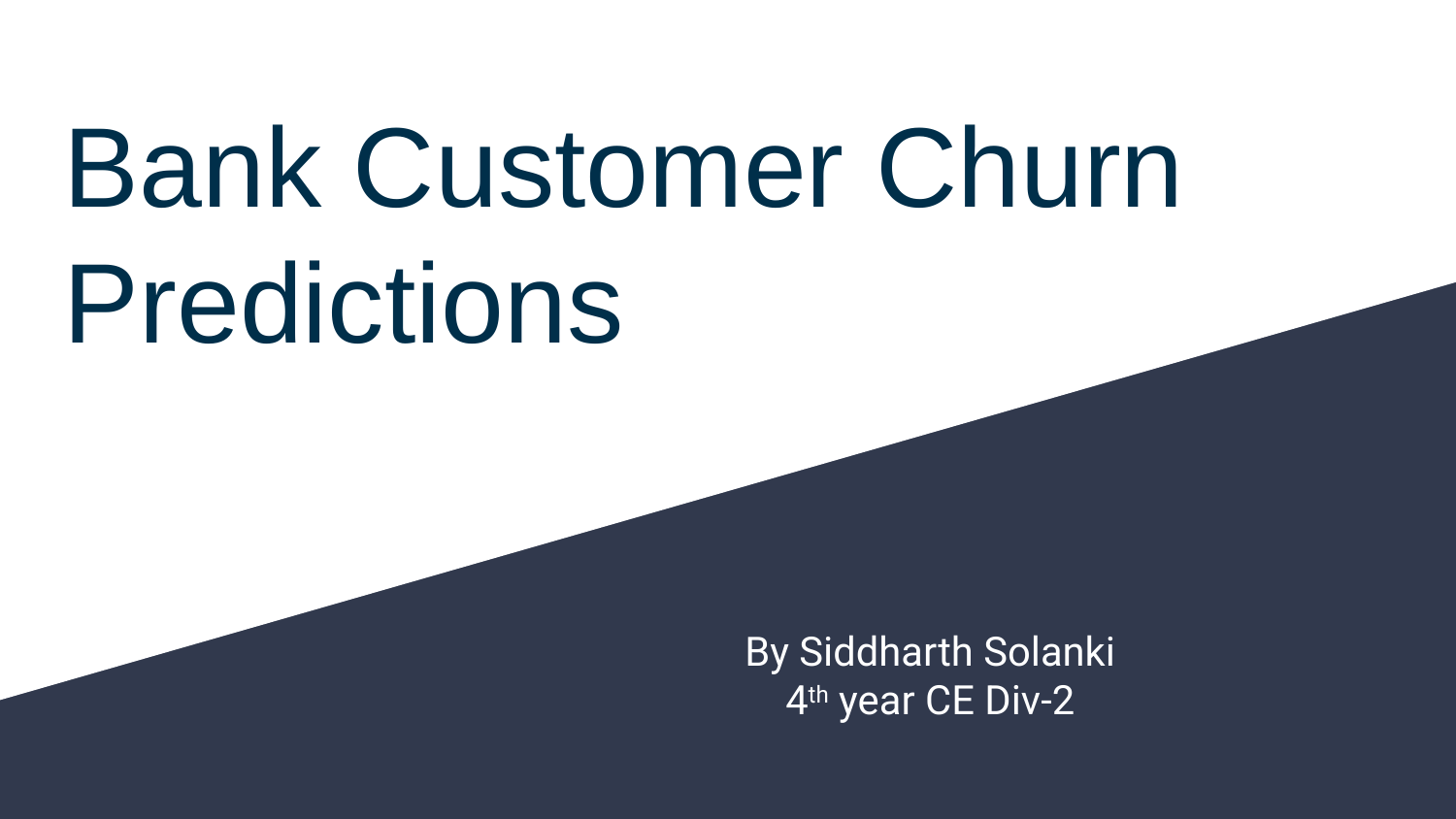

# Bank Customer Churn Predictions
By Siddharth Solanki
4th year CE Div-2